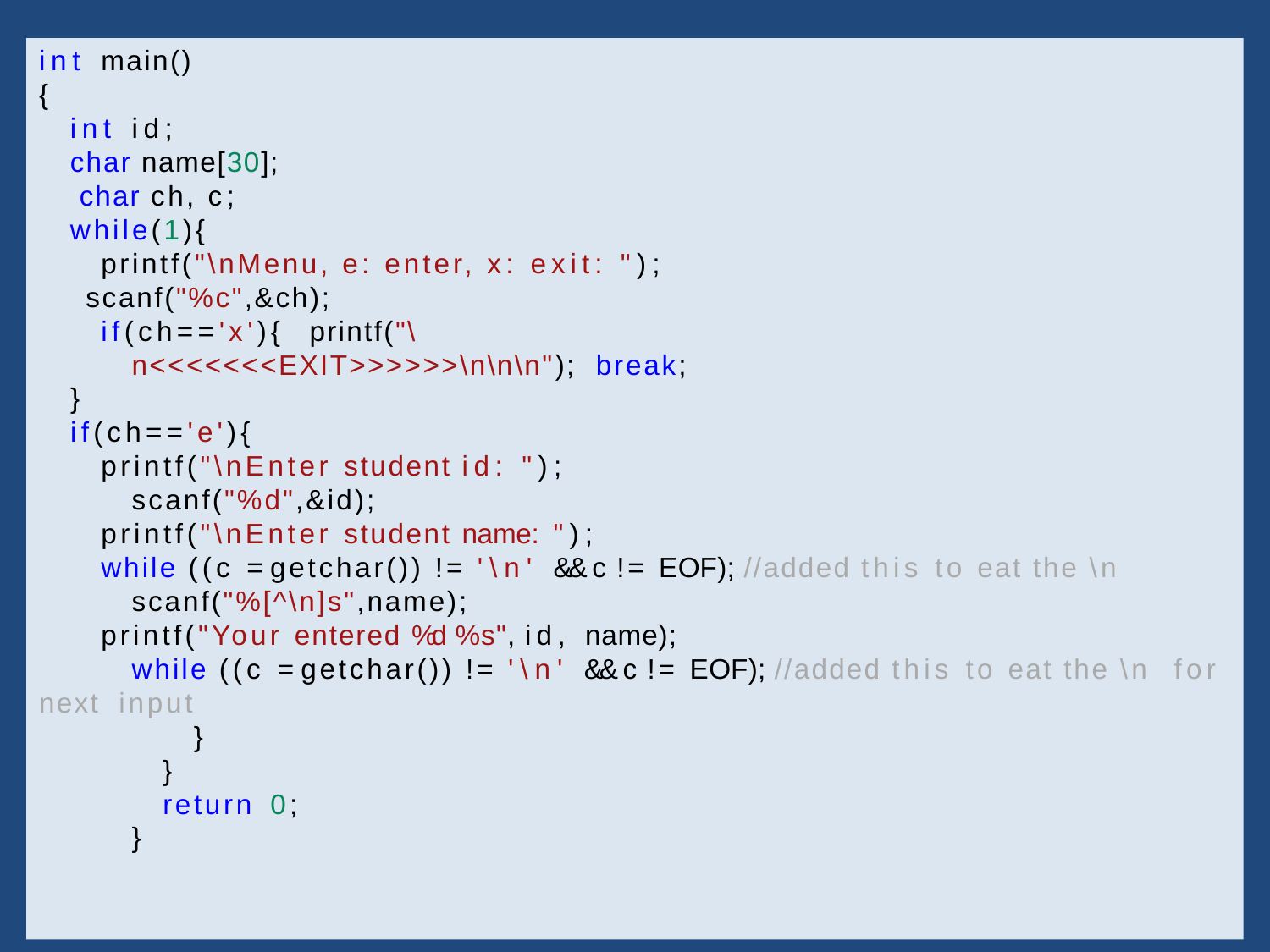

int main()
{
int id;
char name[30];  char ch, c;  while(1){
printf("\nMenu, e: enter, x: exit: ");  scanf("%c",&ch);
if(ch=='x'){  printf("\n<<<<<<<EXIT>>>>>>\n\n\n");  break;
}
if(ch=='e'){
printf("\nEnter student id: ");  scanf("%d",&id);
printf("\nEnter student name: ");
while ((c = getchar()) != '\n' && c != EOF); //added this to eat the \n  scanf("%[^\n]s",name);
printf("Your entered %d %s", id, name);
while ((c = getchar()) != '\n' && c != EOF); //added this to eat the \n  for next input
}
}
return 0;
}
68